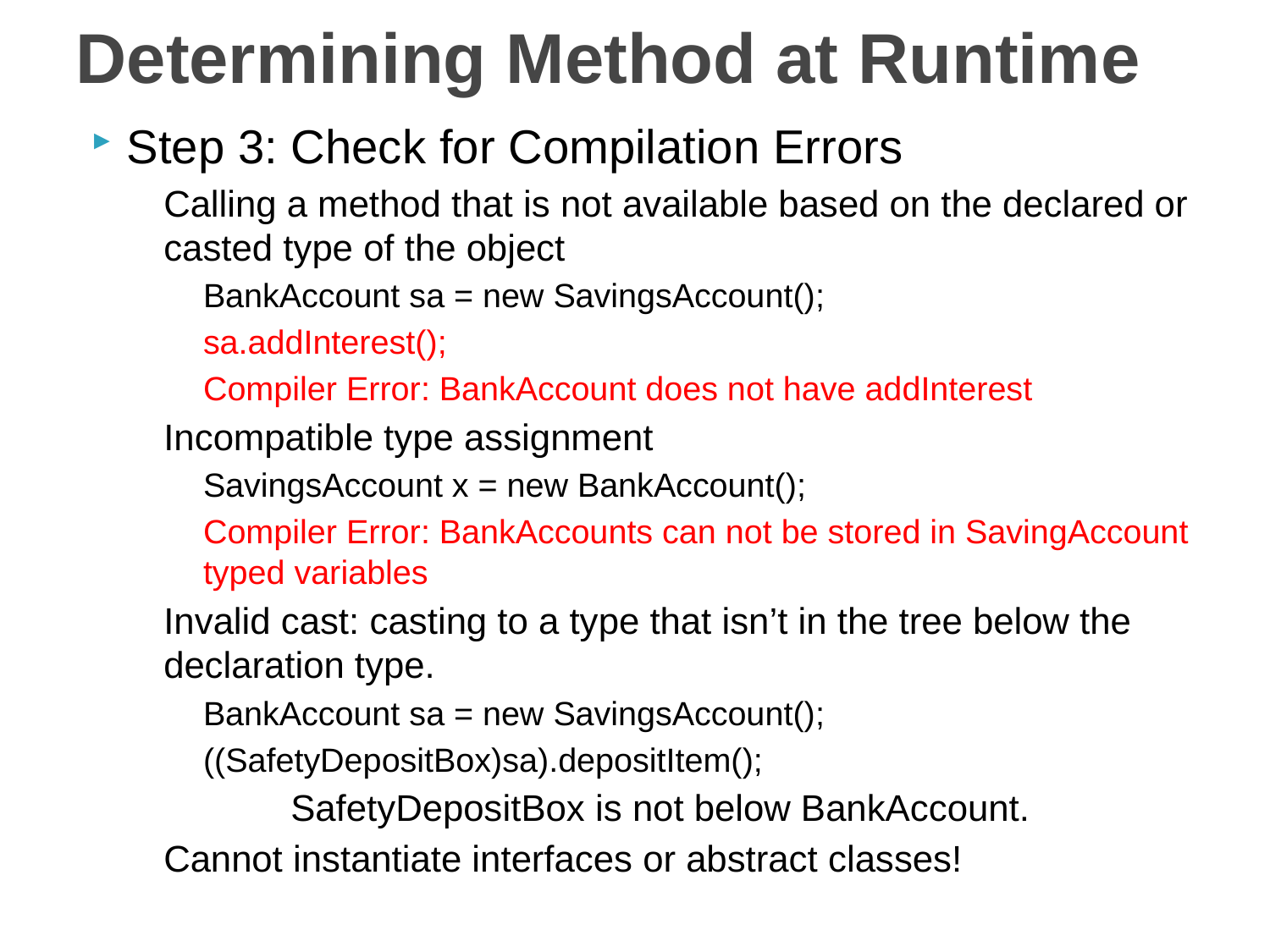

# Determining Method at Runtime
Step 3: Check for Compilation Errors
Calling a method that is not available based on the declared or casted type of the object
BankAccount sa = new SavingsAccount();
sa.addInterest();
Compiler Error: BankAccount does not have addInterest
Incompatible type assignment
SavingsAccount x = new BankAccount();
Compiler Error: BankAccounts can not be stored in SavingAccount typed variables
Invalid cast: casting to a type that isn’t in the tree below the declaration type.
BankAccount sa = new SavingsAccount();
((SafetyDepositBox)sa).depositItem();
	SafetyDepositBox is not below BankAccount.
Cannot instantiate interfaces or abstract classes!